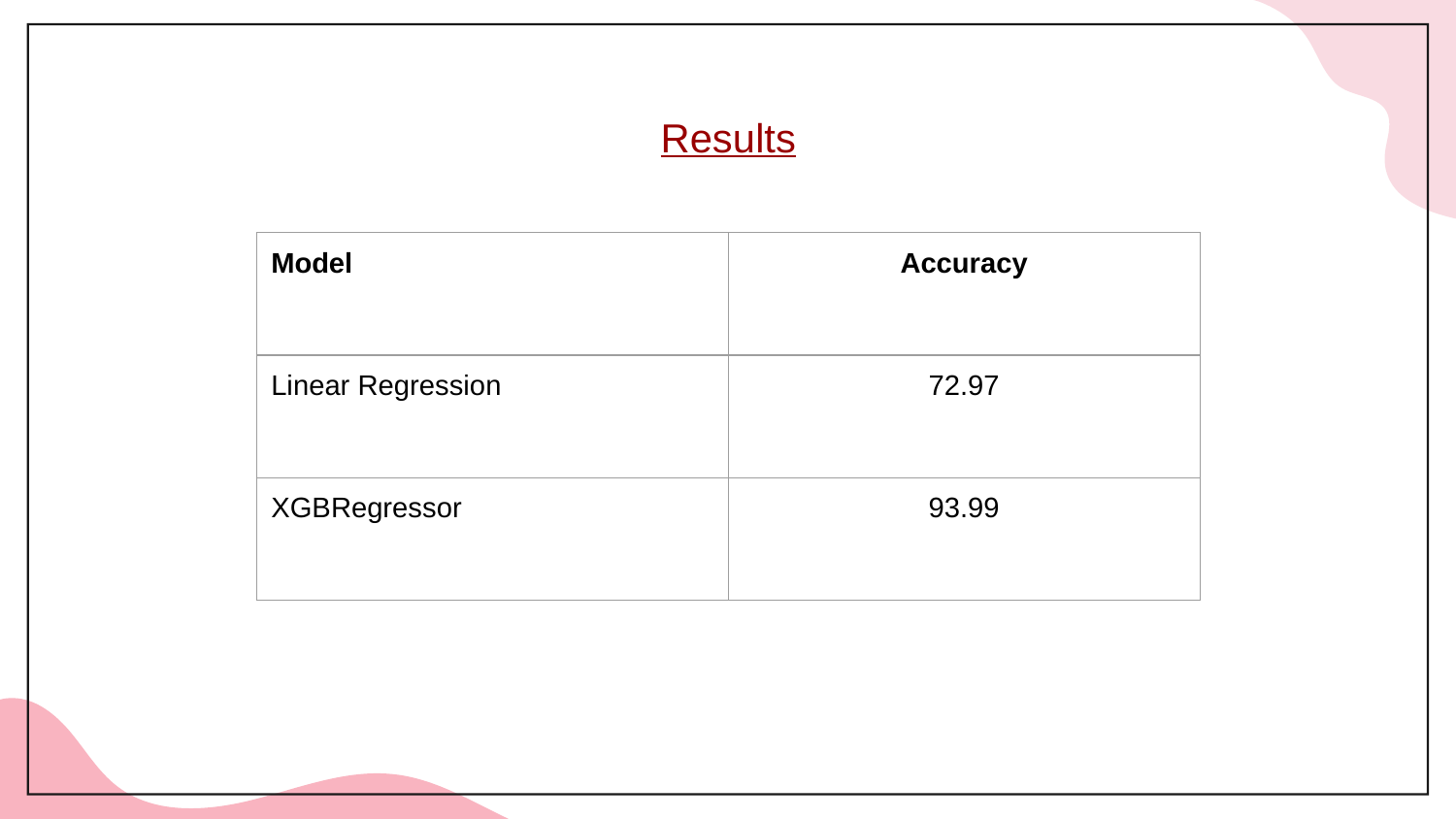

# Results

| Model | Accuracy |
| --- | --- |
| Linear Regression | 72.97 |
| XGBRegressor | 93.99 |